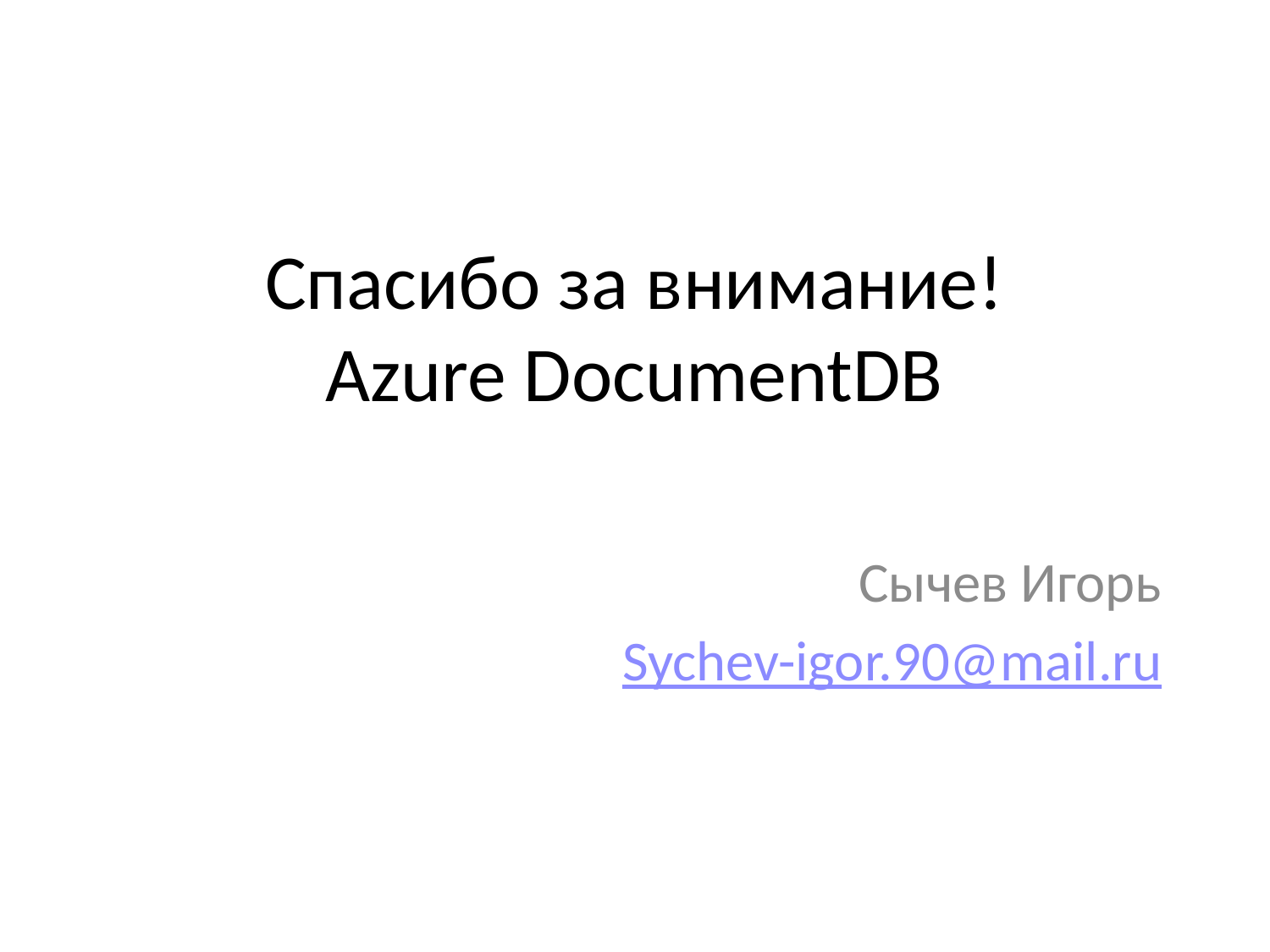

# Спасибо за внимание! Azure DocumentDB
Сычев Игорь
Sychev-igor.90@mail.ru